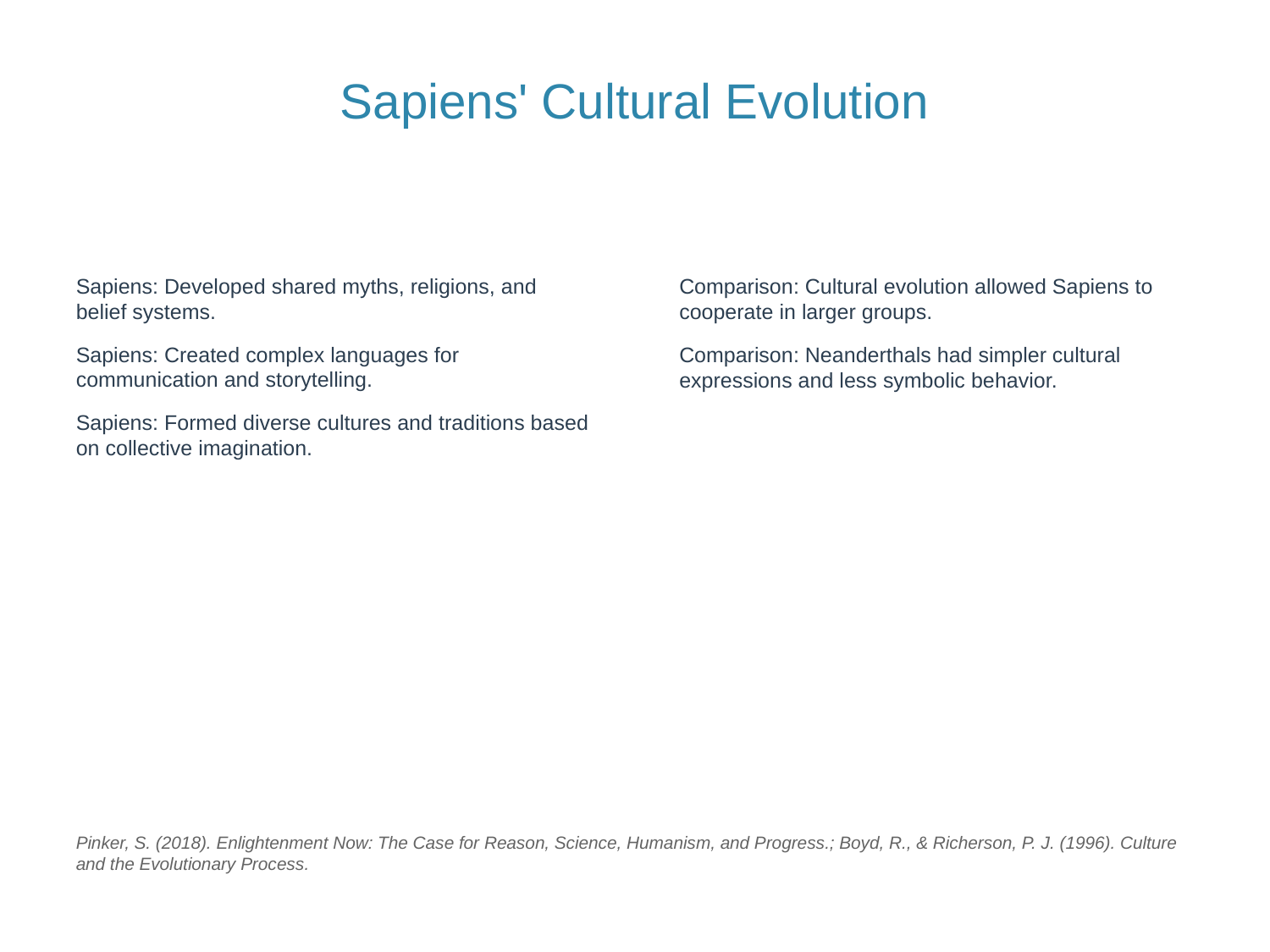

Sapiens' Cultural Evolution
Sapiens: Developed shared myths, religions, and belief systems.
Sapiens: Created complex languages for communication and storytelling.
Sapiens: Formed diverse cultures and traditions based on collective imagination.
Comparison: Cultural evolution allowed Sapiens to cooperate in larger groups.
Comparison: Neanderthals had simpler cultural expressions and less symbolic behavior.
Pinker, S. (2018). Enlightenment Now: The Case for Reason, Science, Humanism, and Progress.; Boyd, R., & Richerson, P. J. (1996). Culture and the Evolutionary Process.